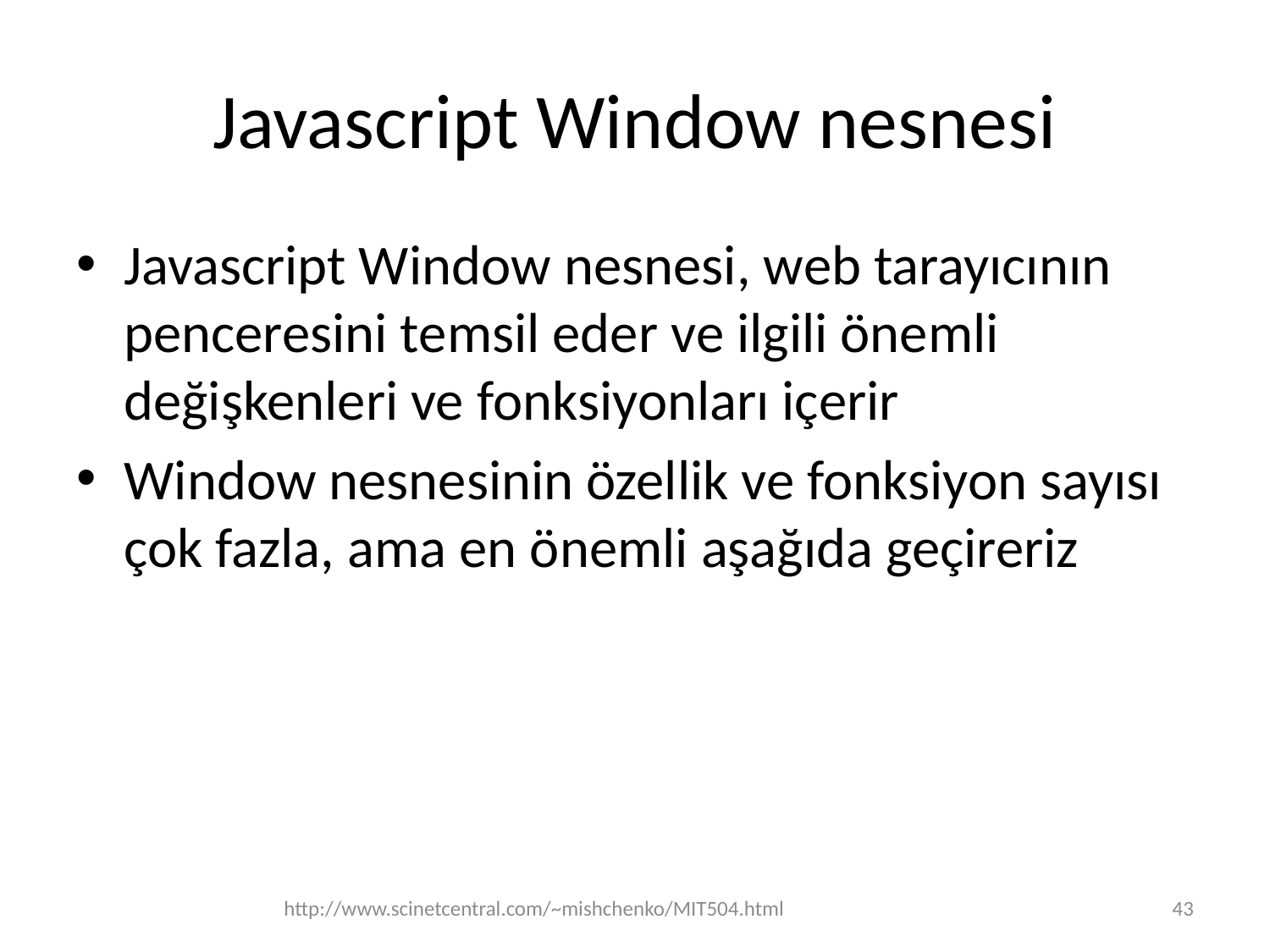

# Javascript Window nesnesi
Javascript Window nesnesi, web tarayıcının penceresini temsil eder ve ilgili önemli değişkenleri ve fonksiyonları içerir
Window nesnesinin özellik ve fonksiyon sayısı çok fazla, ama en önemli aşağıda geçireriz
http://www.scinetcentral.com/~mishchenko/MIT504.html
43